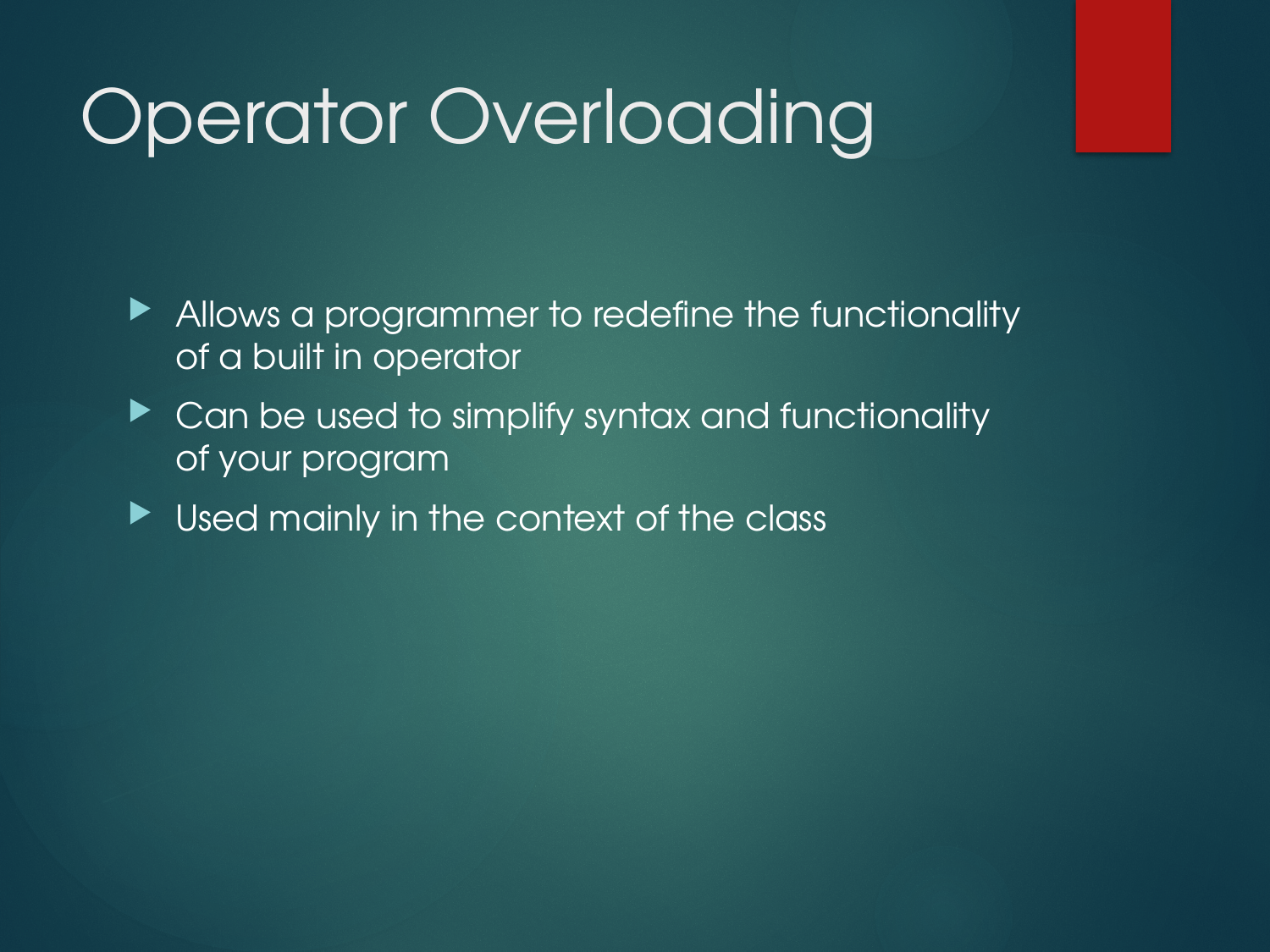

# Operator Overloading
Allows a programmer to redefine the functionality of a built in operator
Can be used to simplify syntax and functionality of your program
Used mainly in the context of the class